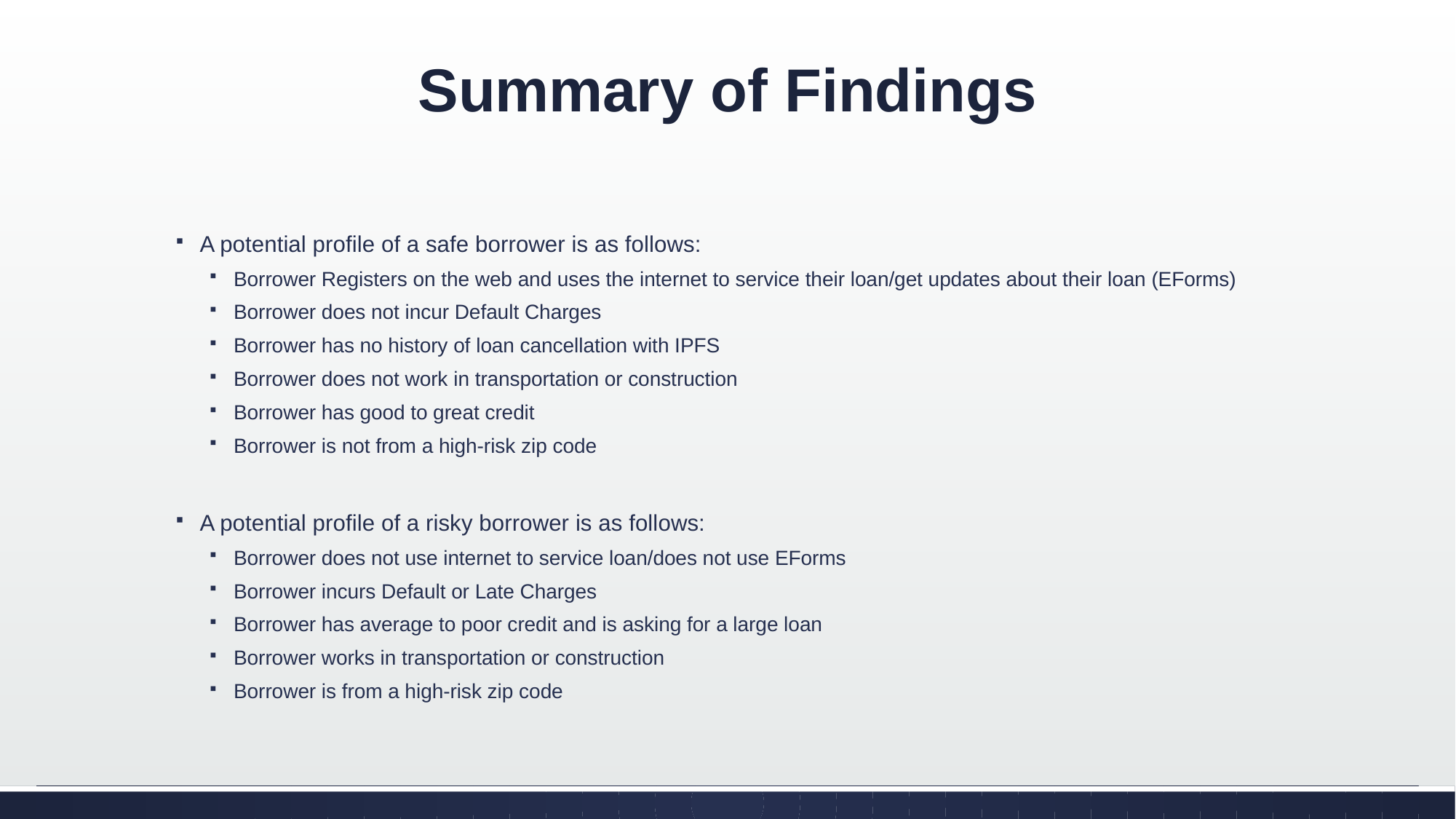

# Summary of Findings
A potential profile of a safe borrower is as follows:
Borrower Registers on the web and uses the internet to service their loan/get updates about their loan (EForms)
Borrower does not incur Default Charges
Borrower has no history of loan cancellation with IPFS
Borrower does not work in transportation or construction
Borrower has good to great credit
Borrower is not from a high-risk zip code

A potential profile of a risky borrower is as follows:
Borrower does not use internet to service loan/does not use EForms
Borrower incurs Default or Late Charges
Borrower has average to poor credit and is asking for a large loan
Borrower works in transportation or construction
Borrower is from a high-risk zip code